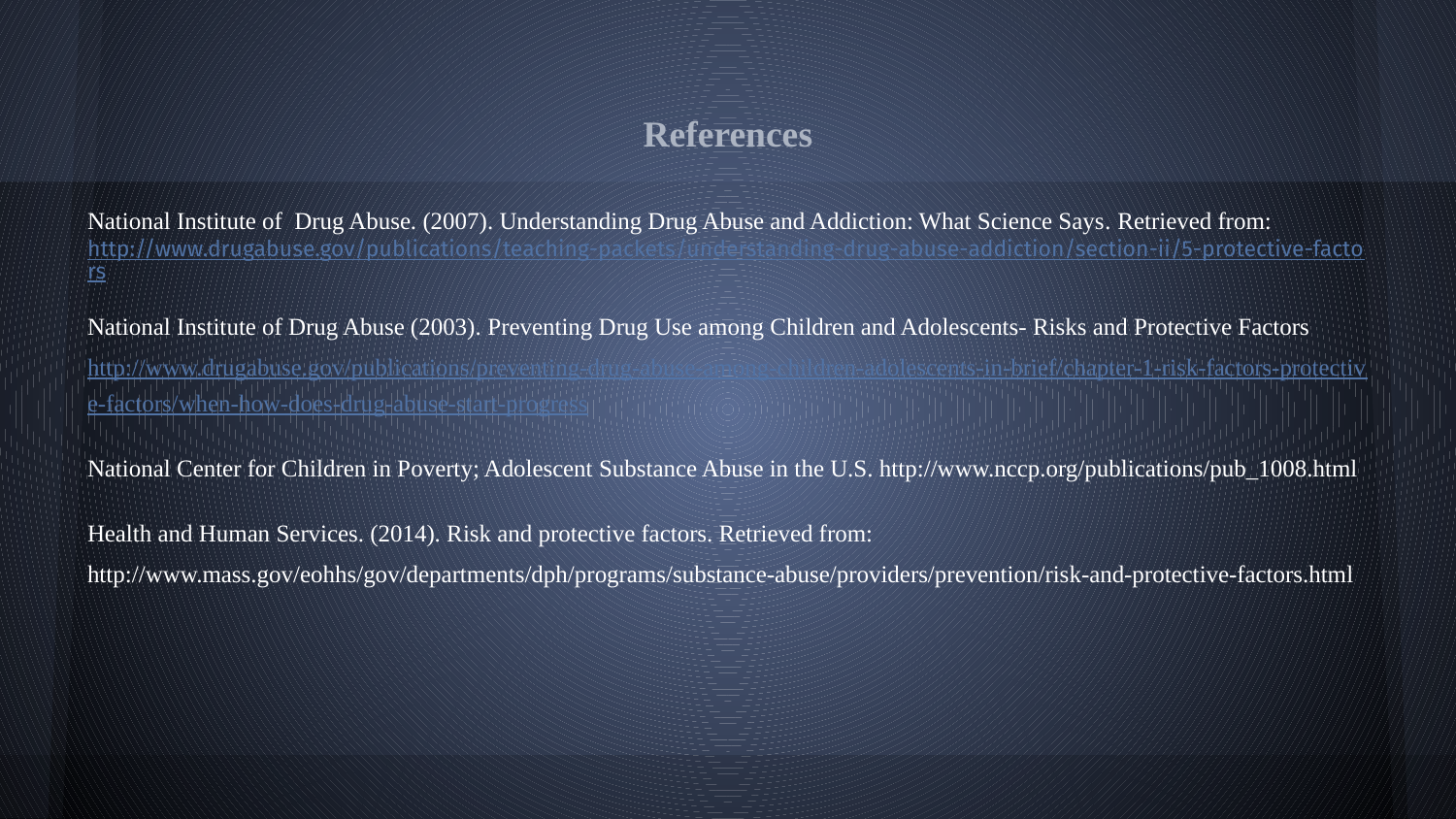

# References
National Institute of  Drug Abuse. (2007). Understanding Drug Abuse and Addiction: What Science Says. Retrieved from: http://www.drugabuse.gov/publications/teaching-packets/understanding-drug-abuse-addiction/section-ii/5-protective-factors
National Institute of Drug Abuse (2003). Preventing Drug Use among Children and Adolescents- Risks and Protective Factors http://www.drugabuse.gov/publications/preventing-drug-abuse-among-children-adolescents-in-brief/chapter-1-risk-factors-protective-factors/when-how-does-drug-abuse-start-progress
National Center for Children in Poverty; Adolescent Substance Abuse in the U.S. http://www.nccp.org/publications/pub_1008.html
Health and Human Services. (2014). Risk and protective factors. Retrieved from: http://www.mass.gov/eohhs/gov/departments/dph/programs/substance-abuse/providers/prevention/risk-and-protective-factors.html